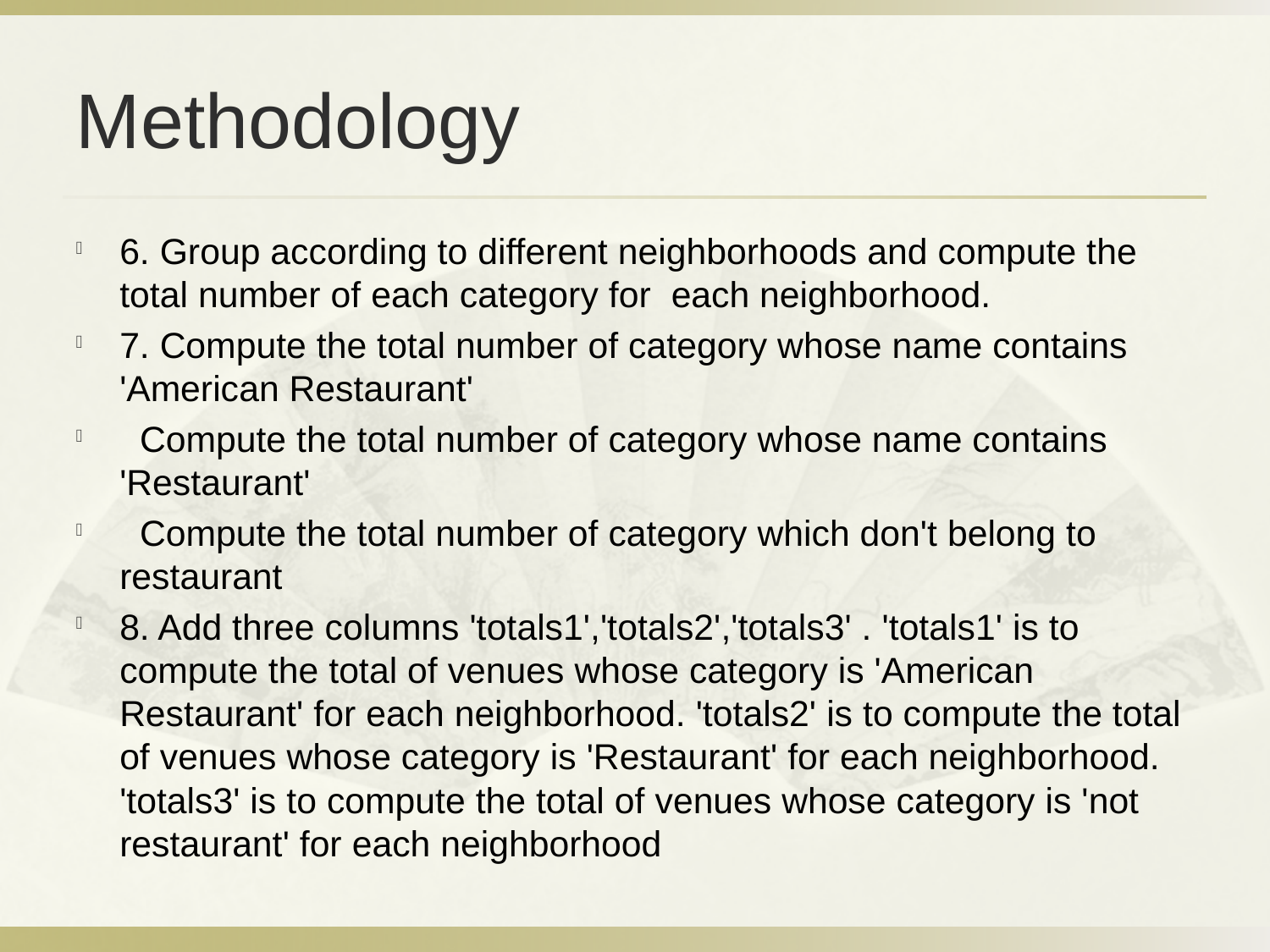

# Methodology
6. Group according to different neighborhoods and compute the total number of each category for  each neighborhood.
7. Compute the total number of category whose name contains 'American Restaurant'
  Compute the total number of category whose name contains 'Restaurant'
  Compute the total number of category which don't belong to restaurant
8. Add three columns 'totals1','totals2','totals3' . 'totals1' is to compute the total of venues whose category is 'American Restaurant' for each neighborhood. 'totals2' is to compute the total of venues whose category is 'Restaurant' for each neighborhood. 'totals3' is to compute the total of venues whose category is 'not restaurant' for each neighborhood